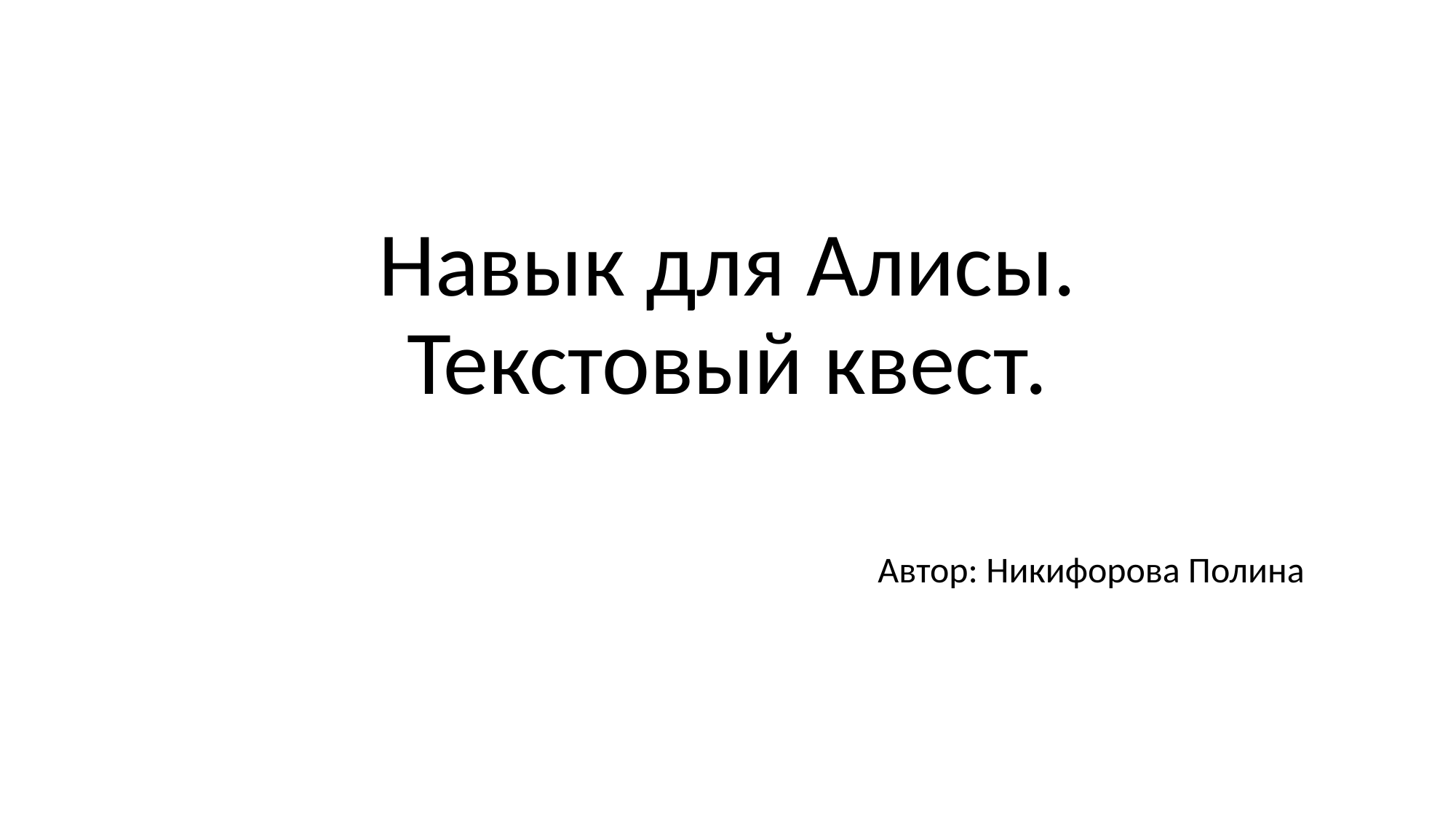

# Навык для Алисы. Текстовый квест.
Автор: Никифорова Полина